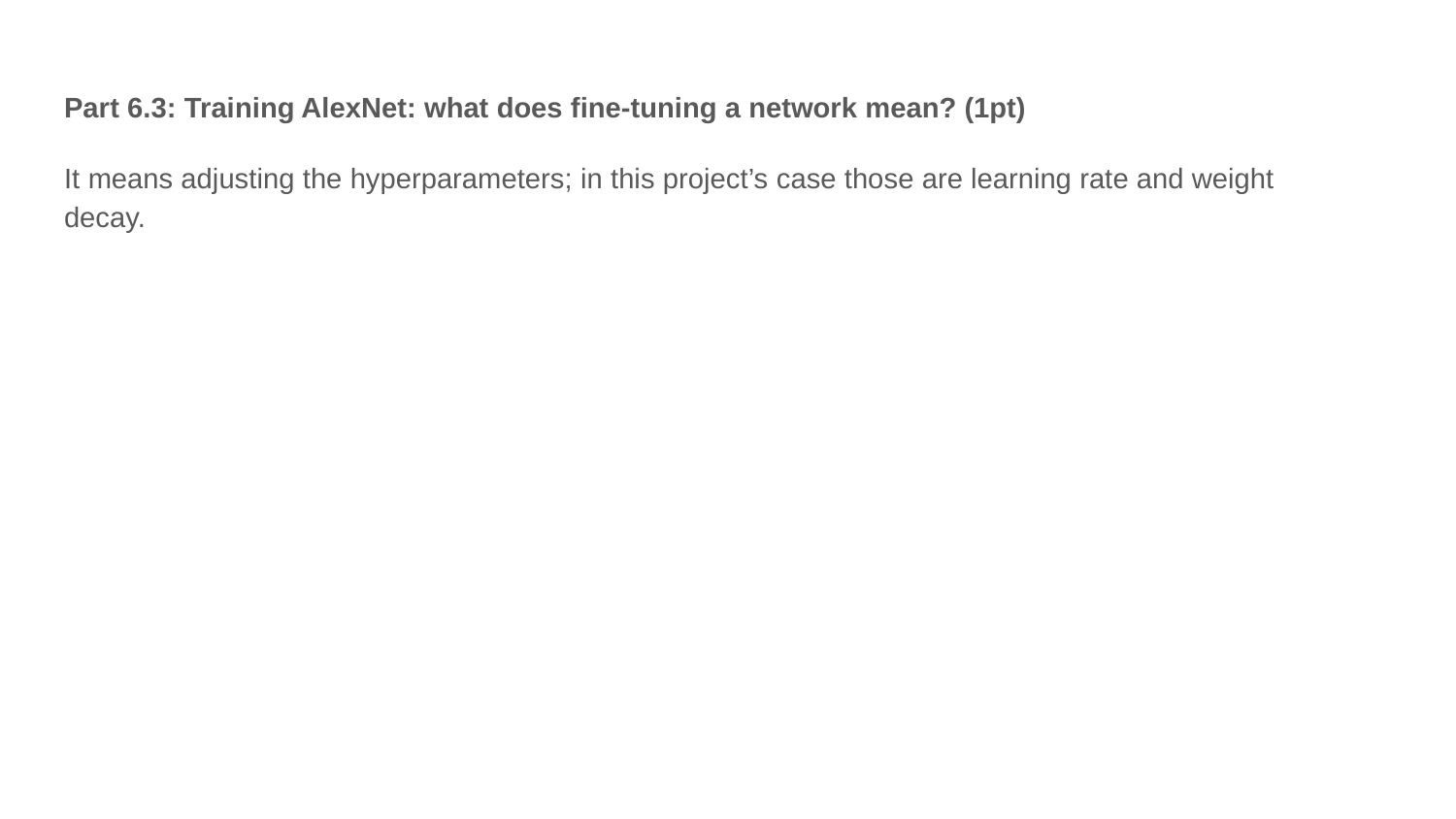

Part 6.3: Training AlexNet: what does fine-tuning a network mean? (1pt)
It means adjusting the hyperparameters; in this project’s case those are learning rate and weight decay.